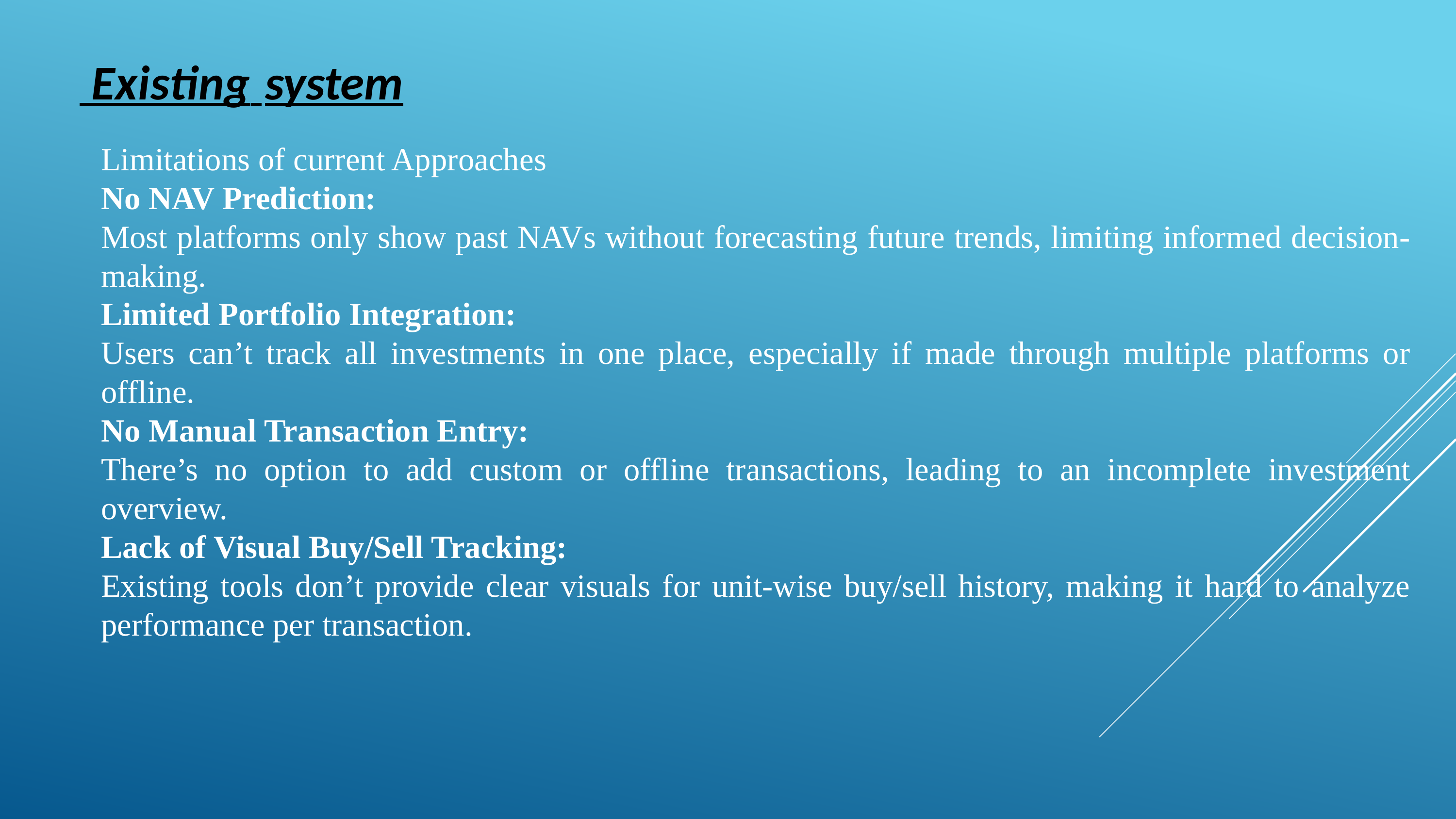

# Existing system
Limitations of current Approaches
No NAV Prediction:
Most platforms only show past NAVs without forecasting future trends, limiting informed decision-making.
Limited Portfolio Integration:
Users can’t track all investments in one place, especially if made through multiple platforms or offline.
No Manual Transaction Entry:
There’s no option to add custom or offline transactions, leading to an incomplete investment overview.
Lack of Visual Buy/Sell Tracking:
Existing tools don’t provide clear visuals for unit-wise buy/sell history, making it hard to analyze performance per transaction.